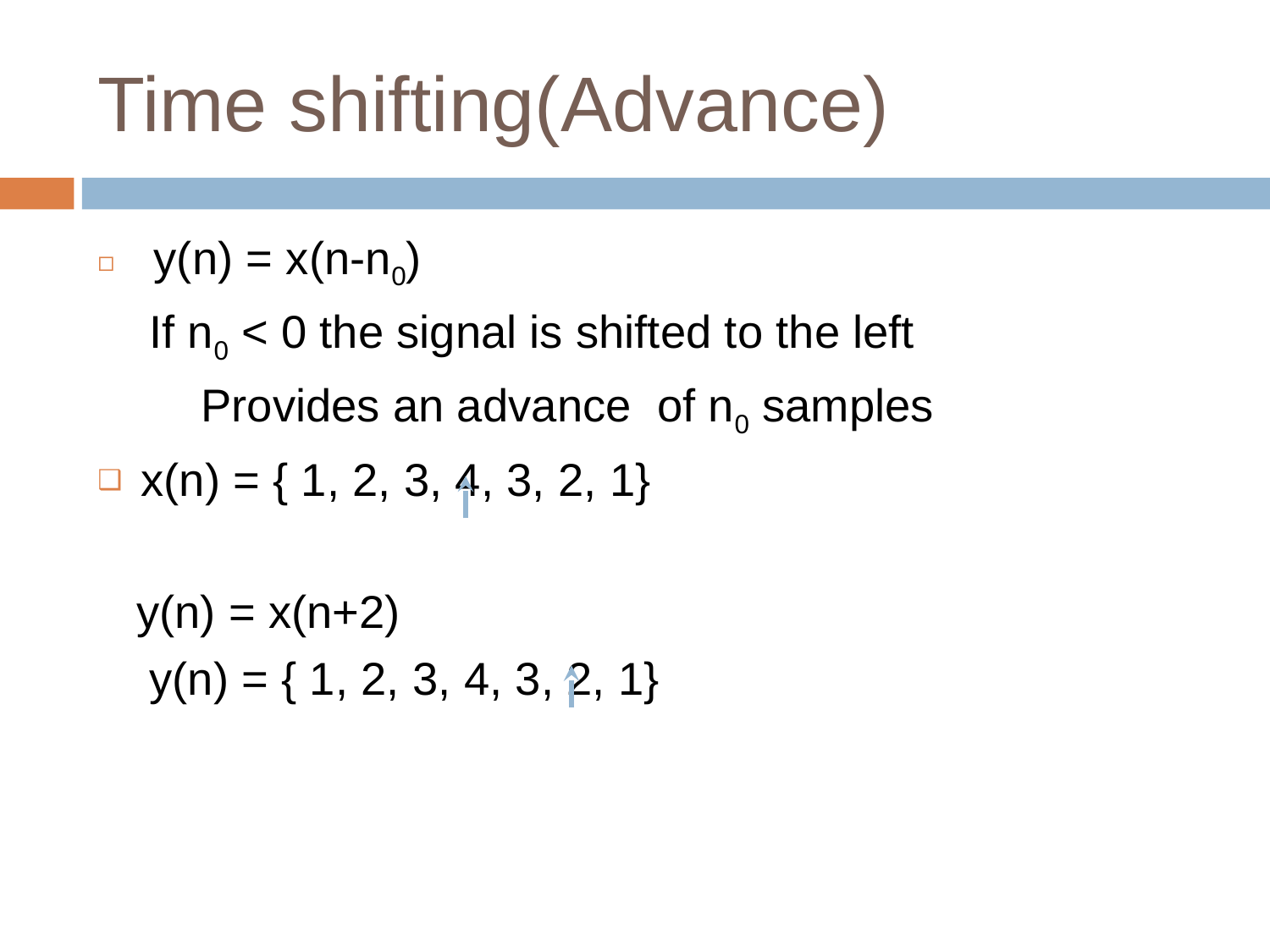

# Time shifting(Advance)
 y(n) = x(n-n0)
    If n0 < 0 the signal is shifted to the left
        Provides an advance  of n0 samples
x(n) = { 1, 2, 3, 4, 3, 2, 1}

   y(n) = x(n+2)
    y(n) = { 1, 2, 3, 4, 3, 2, 1}